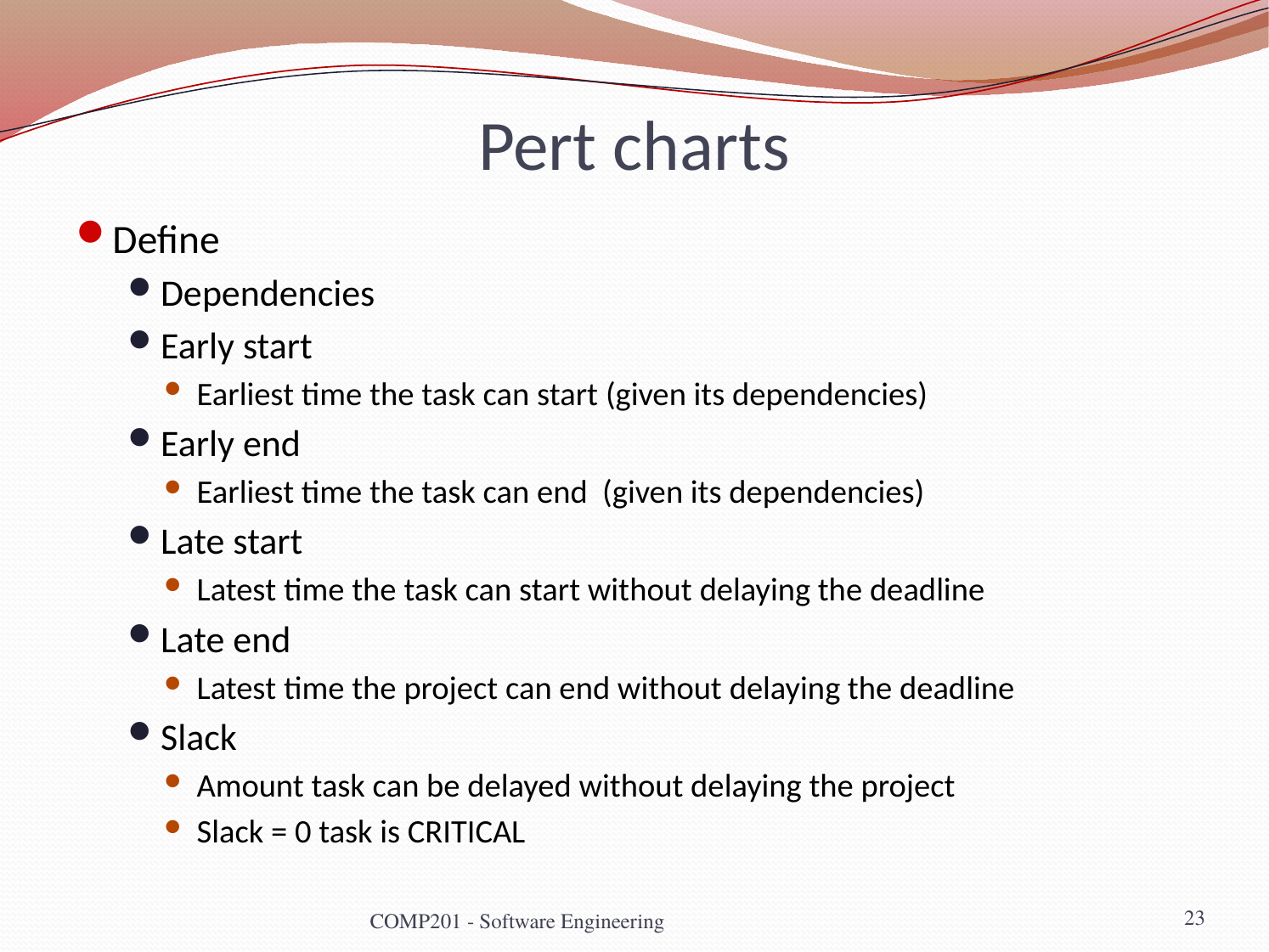

# Pert charts
Define
Dependencies
Early start
Earliest time the task can start (given its dependencies)
Early end
Earliest time the task can end  (given its dependencies)
Late start
Latest time the task can start without delaying the deadline
Late end
Latest time the project can end without delaying the deadline
Slack
Amount task can be delayed without delaying the project
Slack = 0 task is CRITICAL

COMP201 - Software Engineering
23